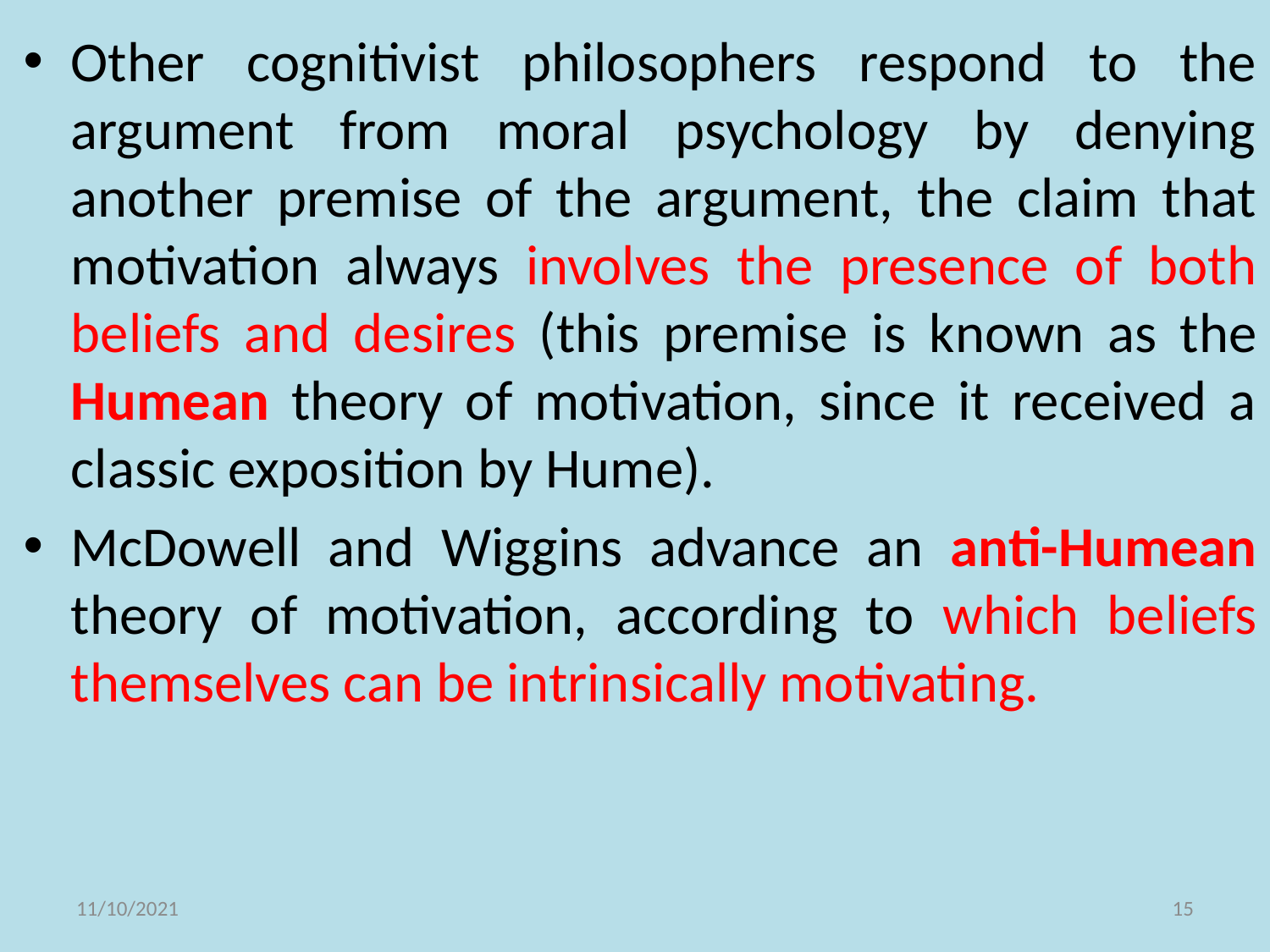

Other cognitivist philosophers respond to the argument from moral psychology by denying another premise of the argument, the claim that motivation always involves the presence of both beliefs and desires (this premise is known as the Humean theory of motivation, since it received a classic exposition by Hume).
McDowell and Wiggins advance an anti-Humean theory of motivation, according to which beliefs themselves can be intrinsically motivating.

11/10/2021
15